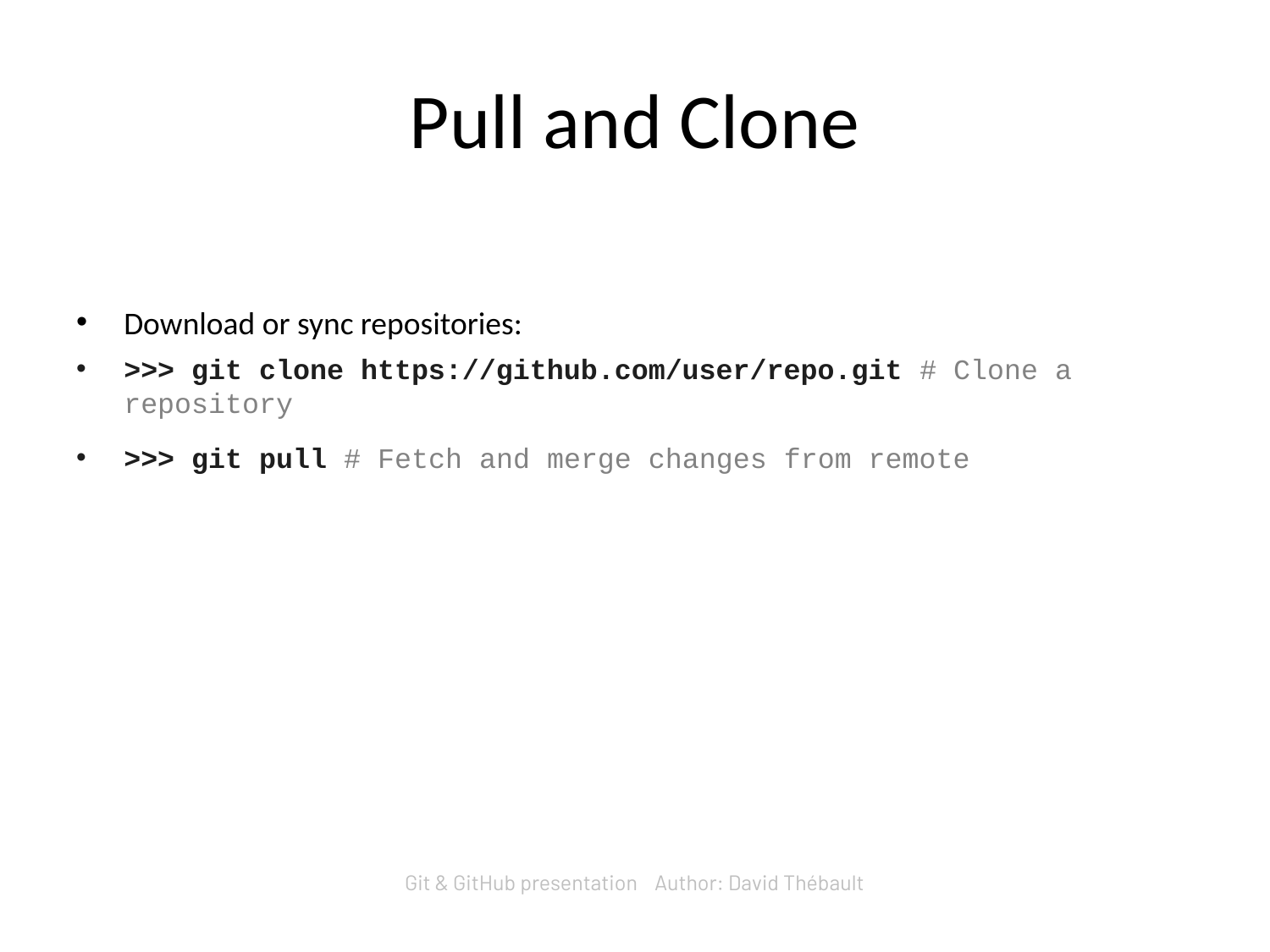

# Pull and Clone

Download or sync repositories:
>>> git clone https://github.com/user/repo.git # Clone a repository
>>> git pull # Fetch and merge changes from remote
Git & GitHub presentation    Author: David Thébault